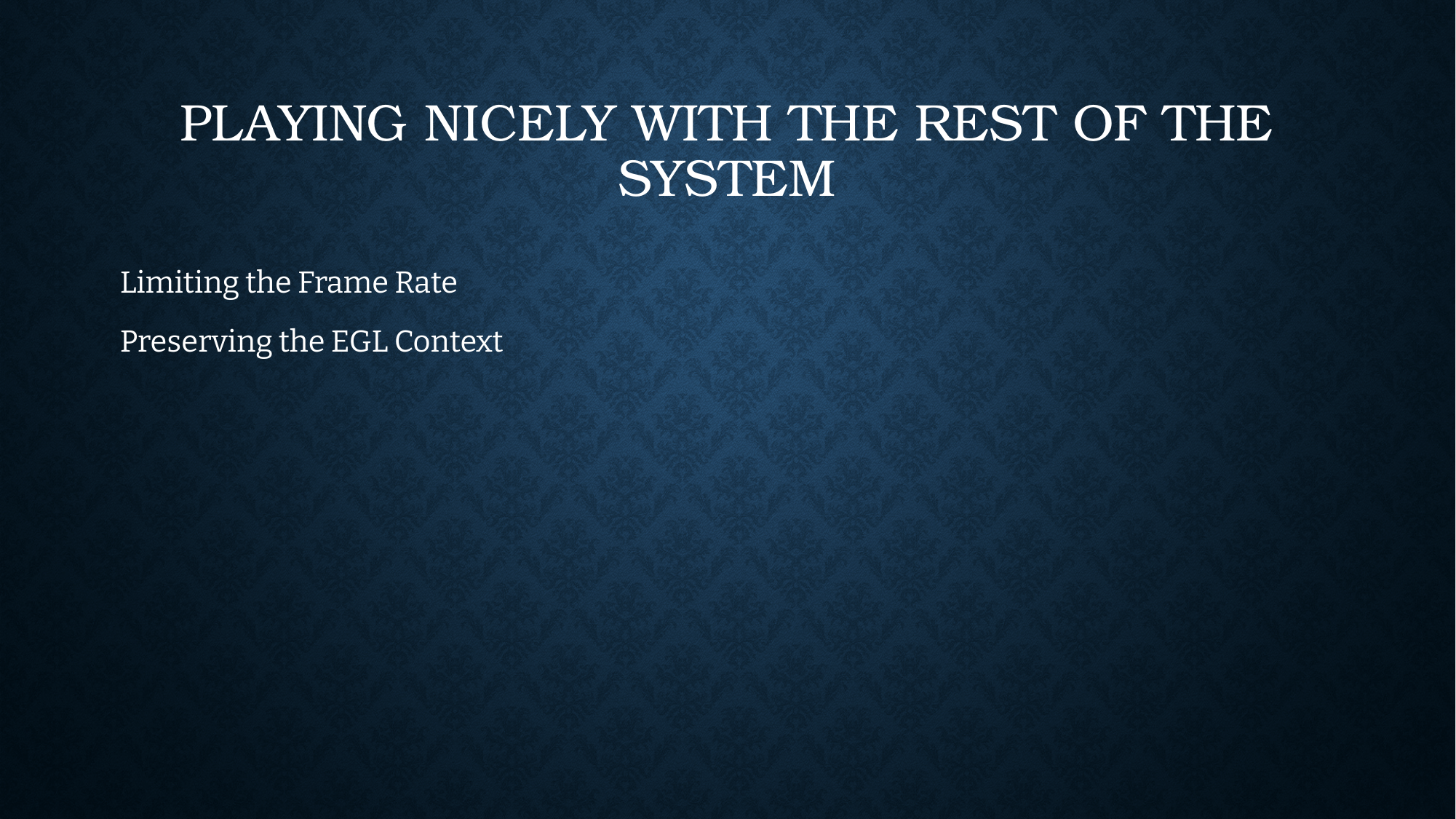

# Playing Nicely with the Rest of the System
Limiting the Frame Rate
Preserving the EGL Context